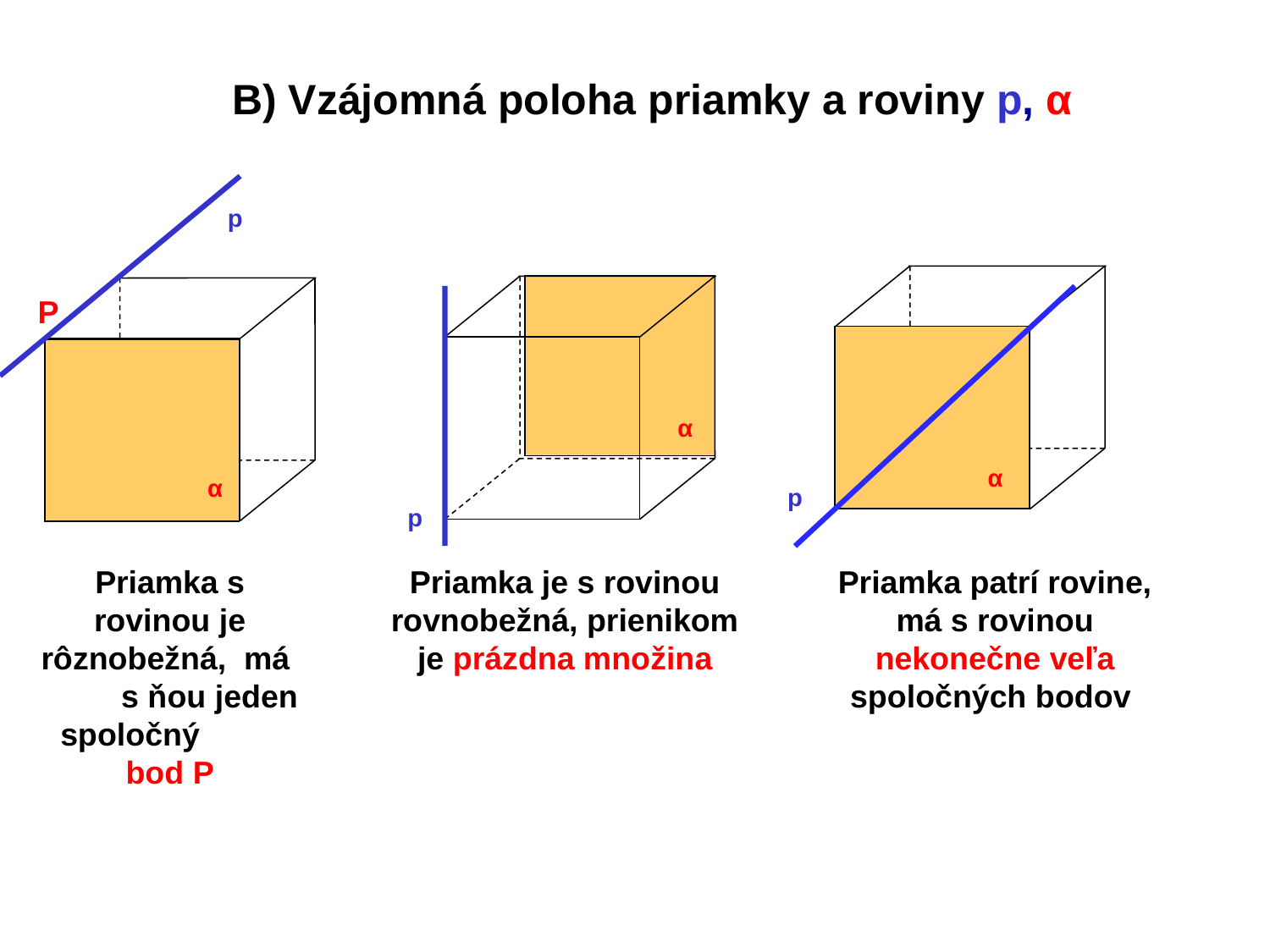

B) Vzájomná poloha priamky a roviny p, α

p

P

α
α
α
p
p
Priamka s rovinou je rôznobežná,  má           s ňou jeden spoločný          bod P
Priamka je s rovinou rovnobežná, prienikom je prázdna množina
Priamka patrí rovine, má s rovinou nekonečne veľa spoločných bodov